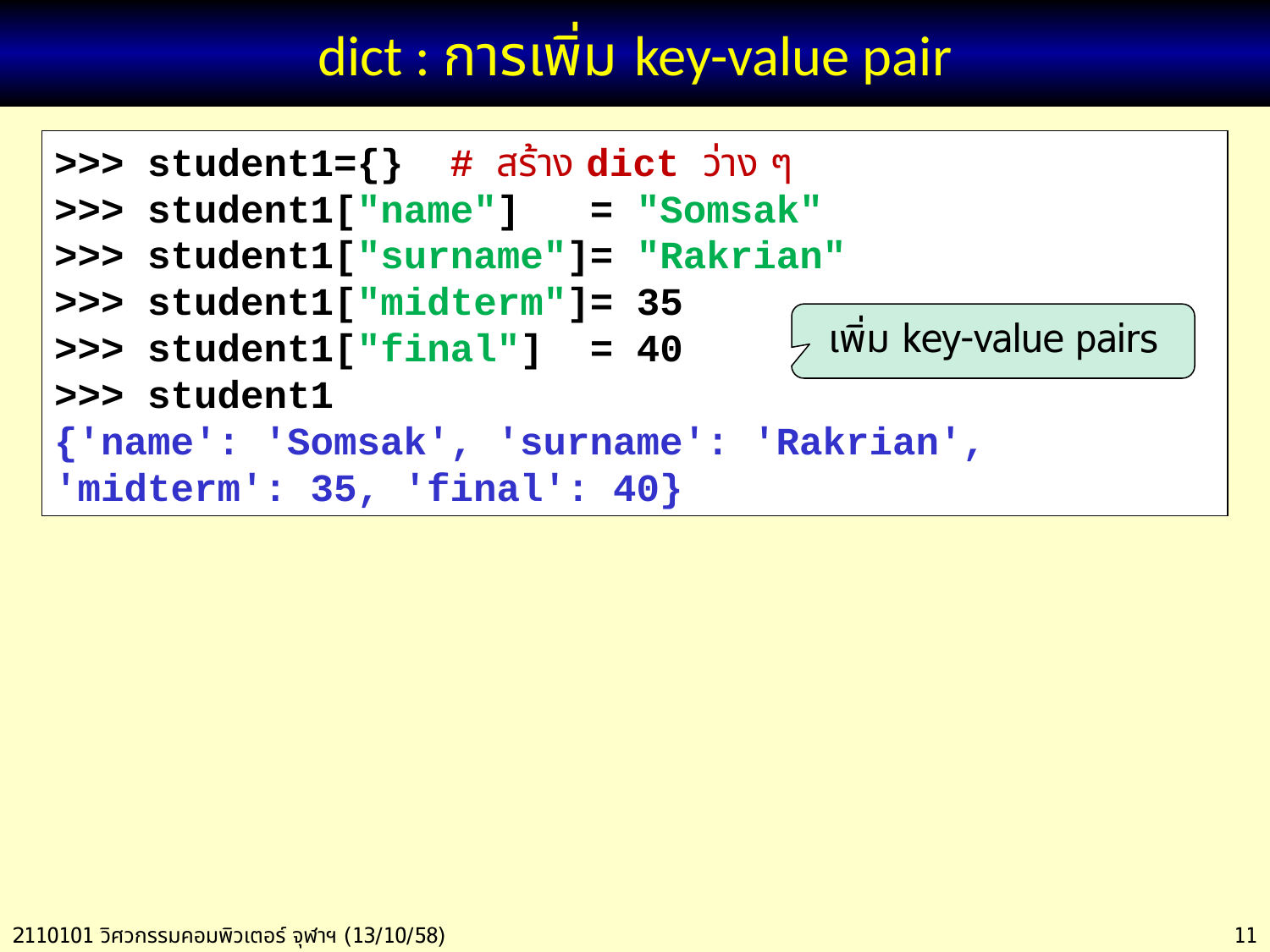

# dict : การเพิ่ม key-value pair
>>> student1={}  # สร้าง dict ว่าง ๆ
>>> student1["name"]   = "Somsak"
>>> student1["surname"]= "Rakrian"
>>> student1["midterm"]= 35
>>> student1["final"]  = 40
>>> student1
{'name': 'Somsak', 'surname': 'Rakrian', 'midterm': 35, 'final': 40}
เพิ่ม key-value pairs